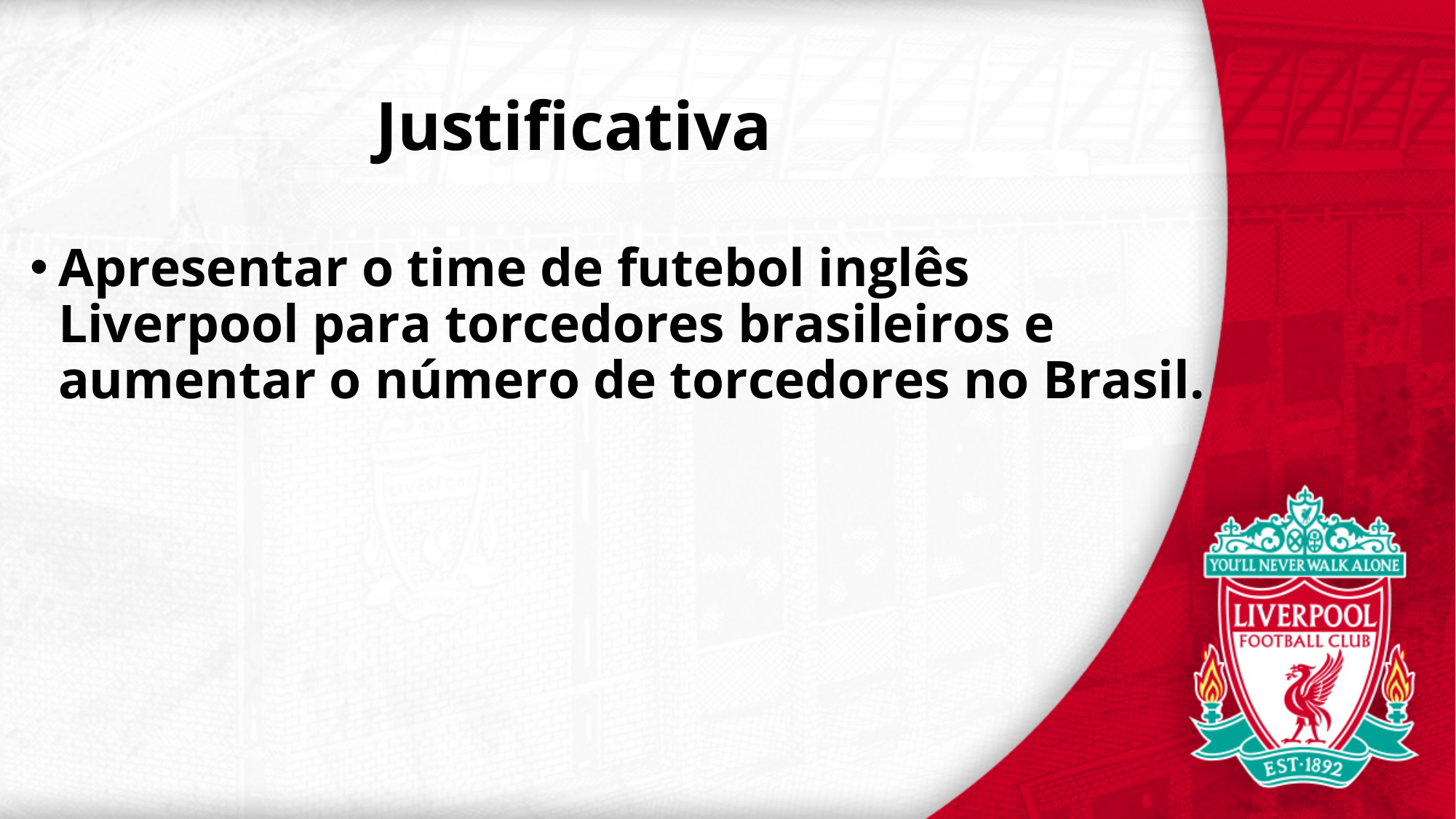

# Justificativa
Apresentar o time de futebol inglês Liverpool para torcedores brasileiros e aumentar o número de torcedores no Brasil.